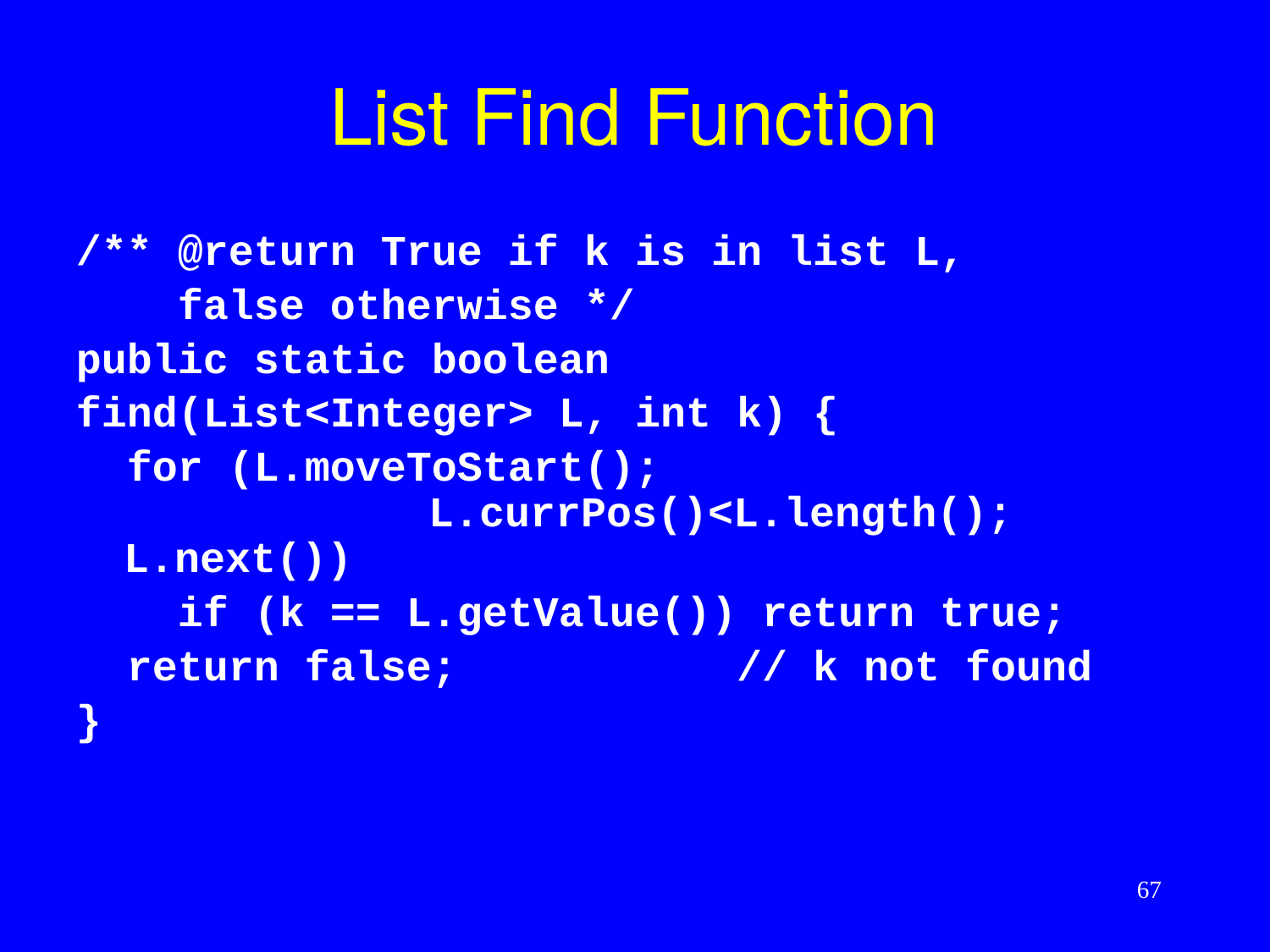

# List Find Function
/** @return True if k is in list L,
    false otherwise */
public static boolean
find(List<Integer> L, int k) {
  for (L.moveToStart();         				  L.currPos()<L.length(); L.next())
    if (k == L.getValue()) return true;
  return false;           // k not found
}

67